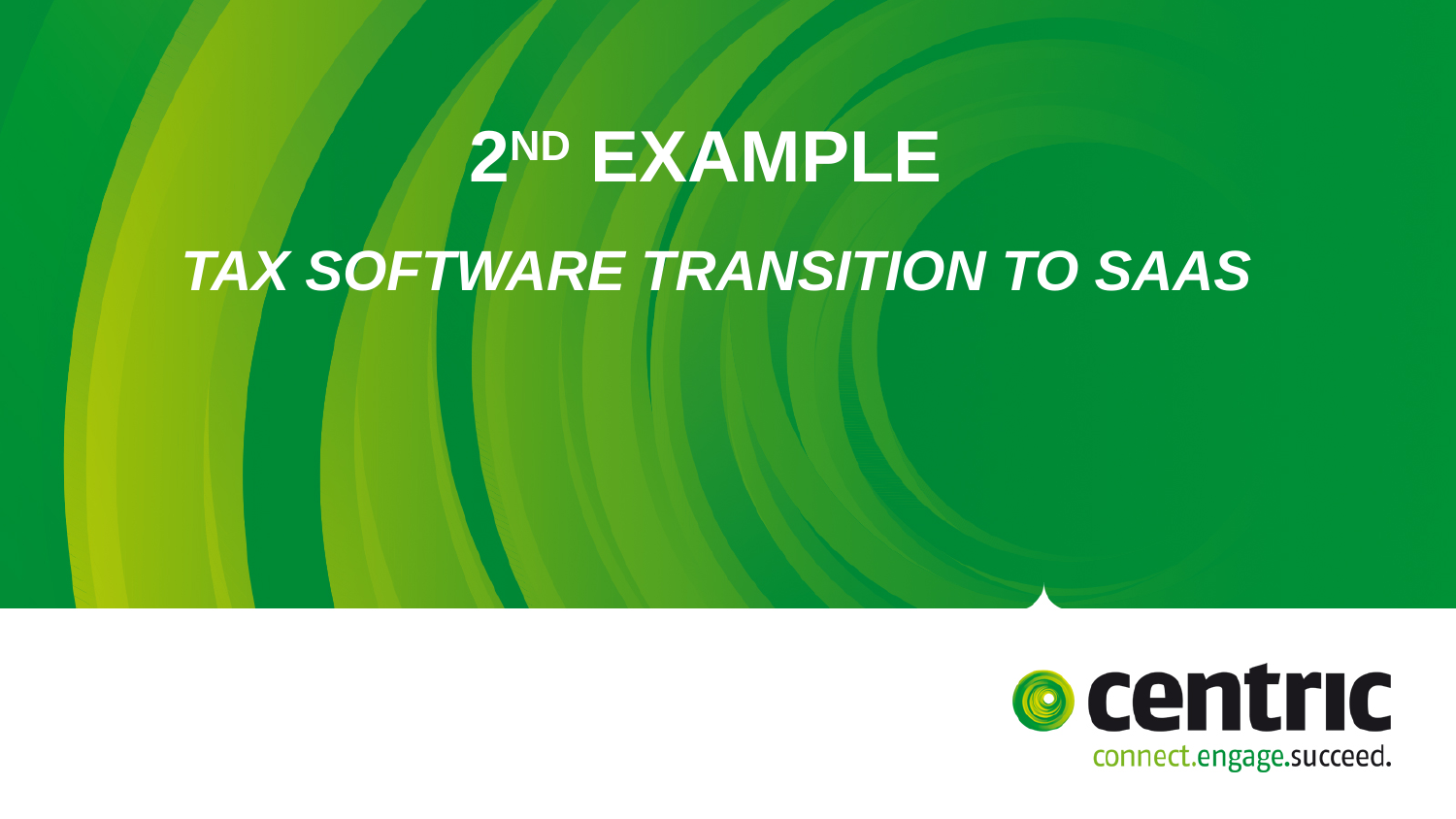

# 2nd example tax software transition to SAAS